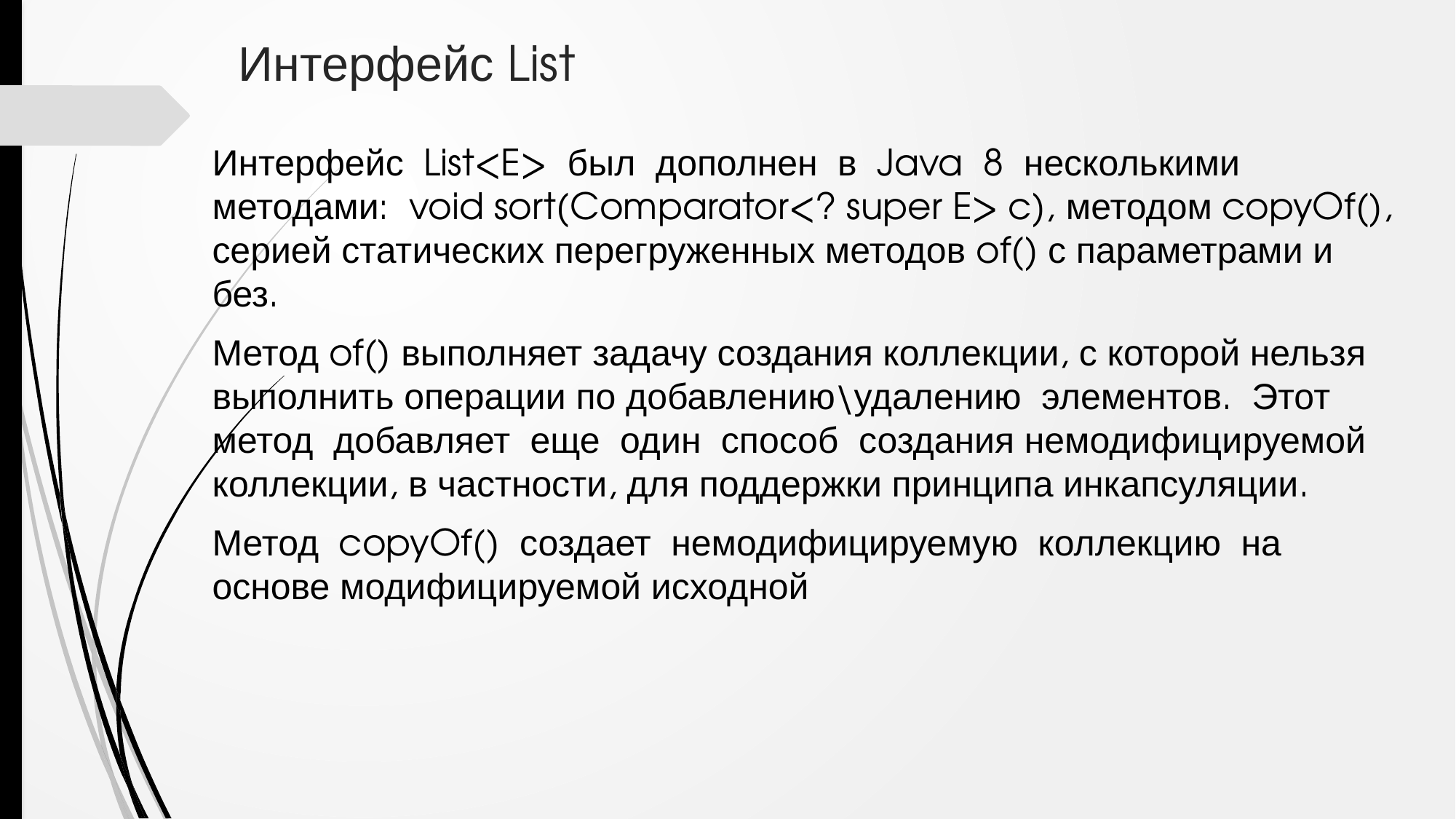

# Интерфейс List
Интерфейс  List<E>  был  дополнен  в  Java  8  несколькими  методами:  void sort(Comparator<? super E> c), методом copyOf(), серией статических перегруженных методов of() с параметрами и без.
Метод of() выполняет задачу создания коллекции, с которой нельзя выполнить операции по добавлению\удалению  элементов.  Этот  метод  добавляет  еще  один  способ  создания немодифицируемой коллекции, в частности, для поддержки принципа инкапсуляции.
Метод  copyOf()  создает  немодифицируемую  коллекцию  на  основе модифицируемой исходной